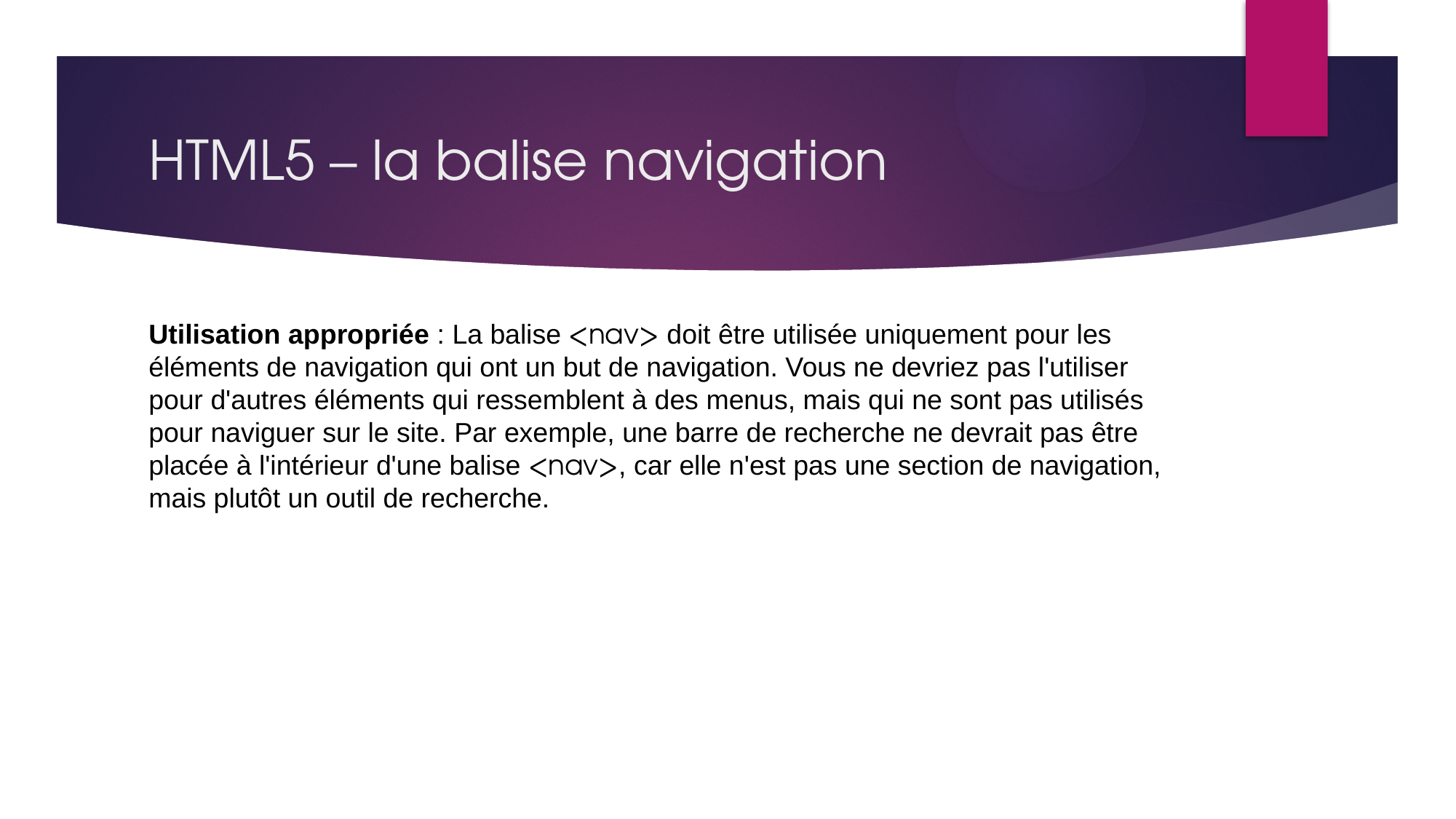

# HTML5 – la balise navigation
Utilisation appropriée : La balise <nav> doit être utilisée uniquement pour les éléments de navigation qui ont un but de navigation. Vous ne devriez pas l'utiliser pour d'autres éléments qui ressemblent à des menus, mais qui ne sont pas utilisés pour naviguer sur le site. Par exemple, une barre de recherche ne devrait pas être placée à l'intérieur d'une balise <nav>, car elle n'est pas une section de navigation, mais plutôt un outil de recherche.